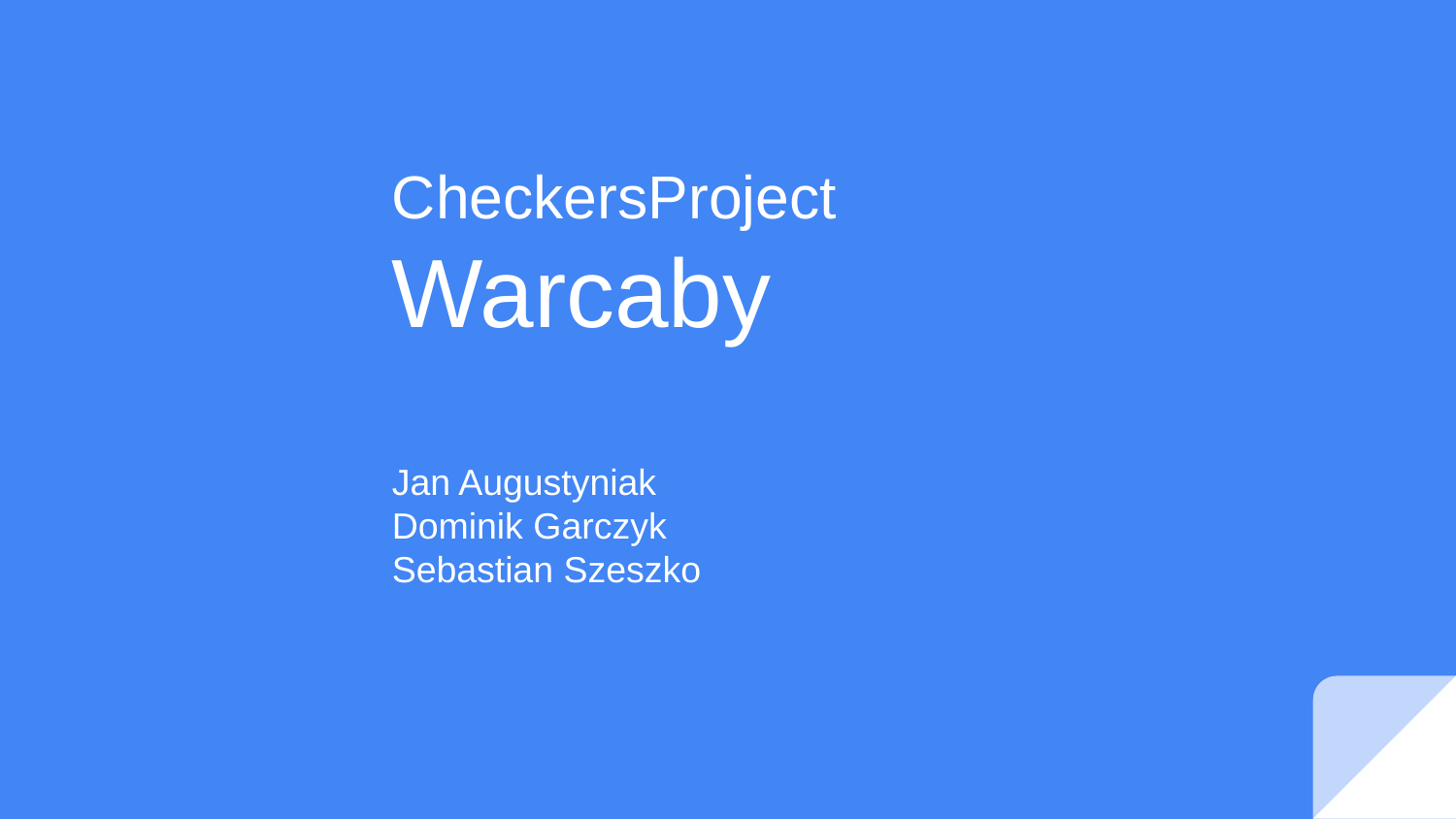

# CheckersProject
Warcaby
Jan Augustyniak
Dominik Garczyk
Sebastian Szeszko